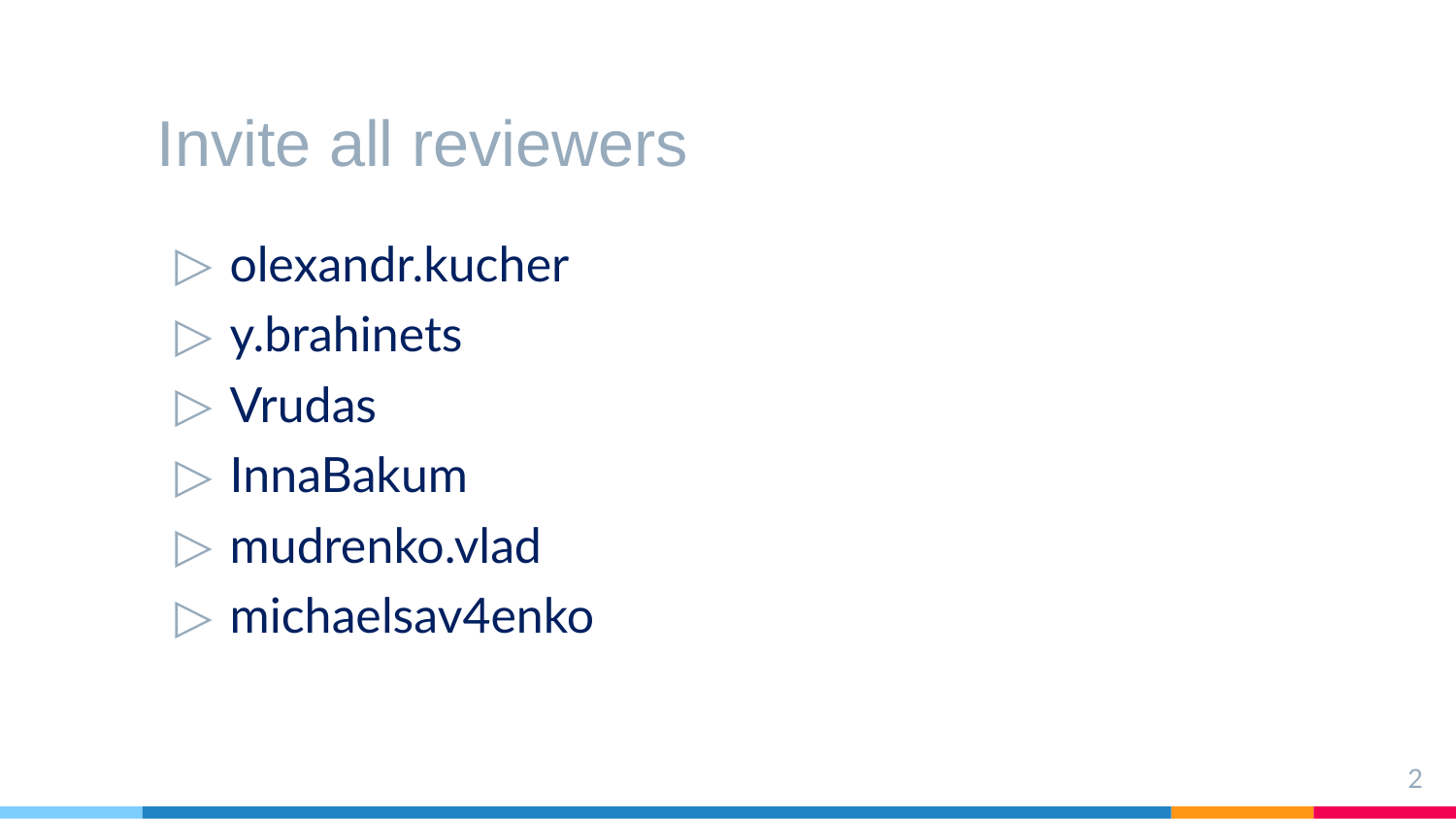

# Invite all reviewers
olexandr.kucher
y.brahinets
Vrudas
InnaBakum
mudrenko.vlad
michaelsav4enko
2